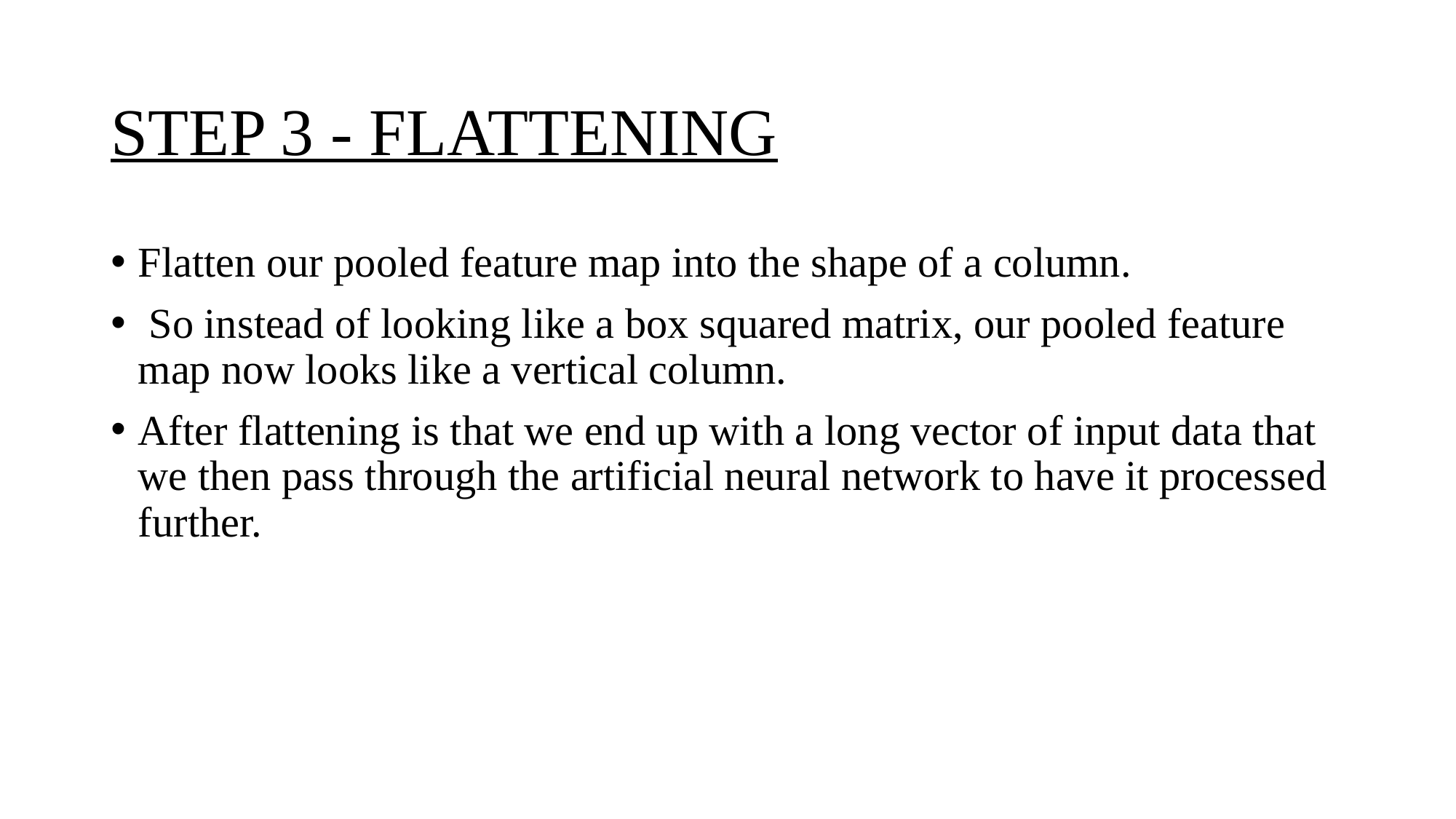

# STEP 3 - FLATTENING
Flatten our pooled feature map into the shape of a column.
 So instead of looking like a box squared matrix, our pooled feature map now looks like a vertical column.
After flattening is that we end up with a long vector of input data that we then pass through the artificial neural network to have it processed further.